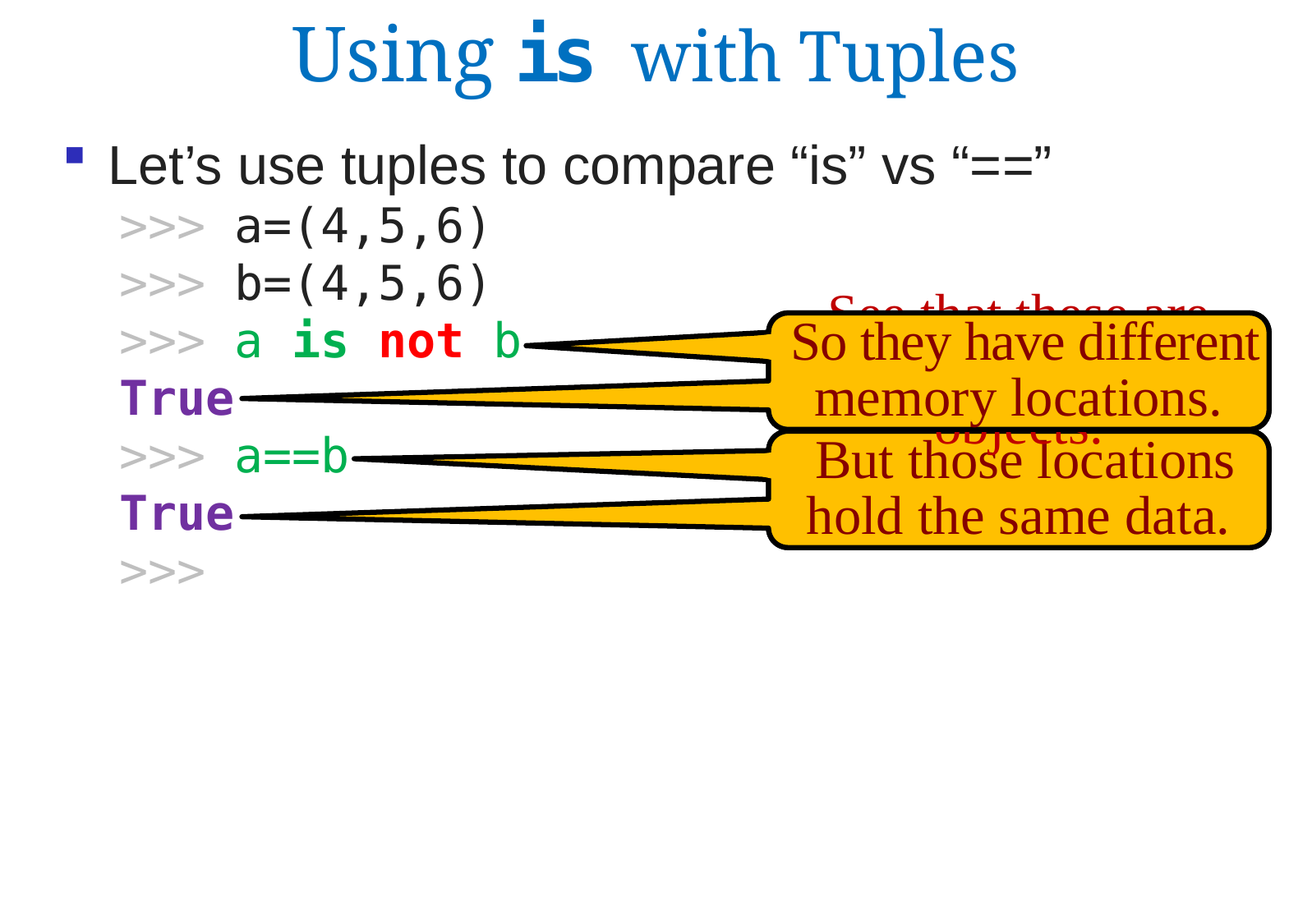

# Using is  with Tuples
Let’s use tuples to compare “is” vs “==”
  >>> a=(4,5,6)
  >>> b=(4,5,6)
  >>> a is not b
  True
  >>> a==b
  True
  >>>

See that these are two different objects.
 So they have different
memory locations.

.
 But those locations hold the same data.